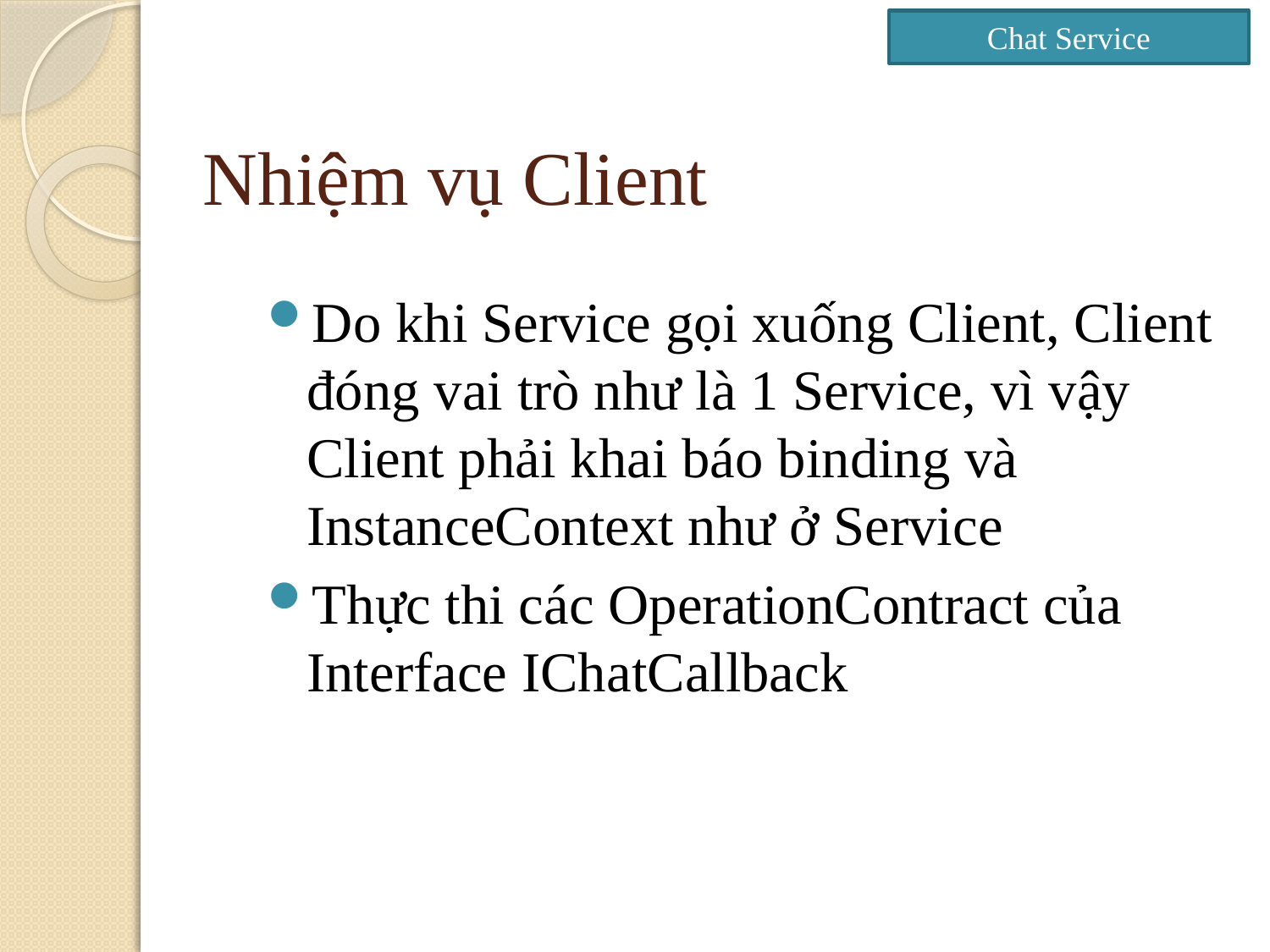

Chat Service
# Nhiệm vụ Client

Do khi Service gọi xuống Client, Client đóng vai trò như là 1 Service, vì vậy Client phải khai báo binding và InstanceContext như ở Service
Thực thi các OperationContract của Interface IChatCallback